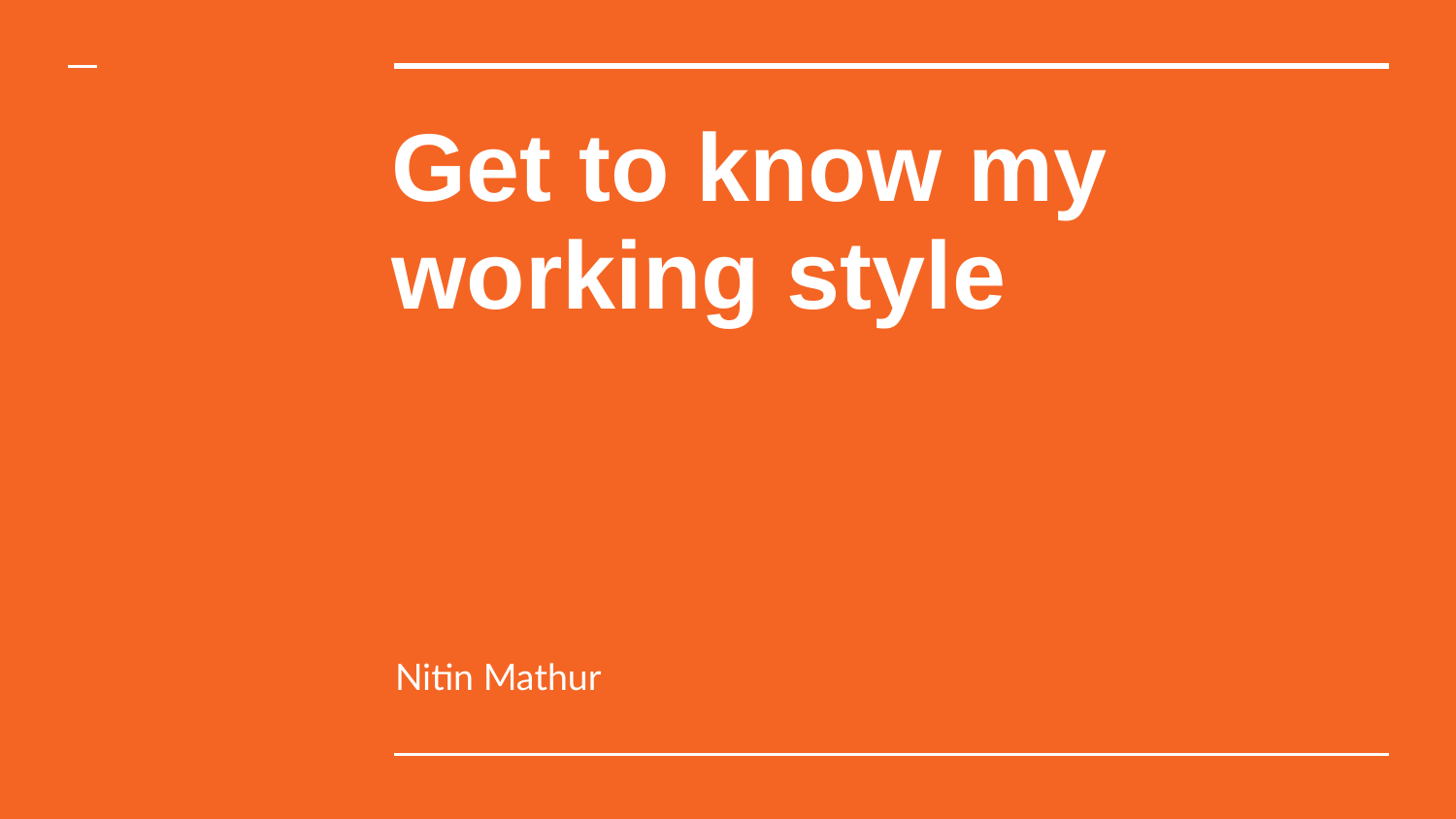

# Get to know my working style
Nitin Mathur